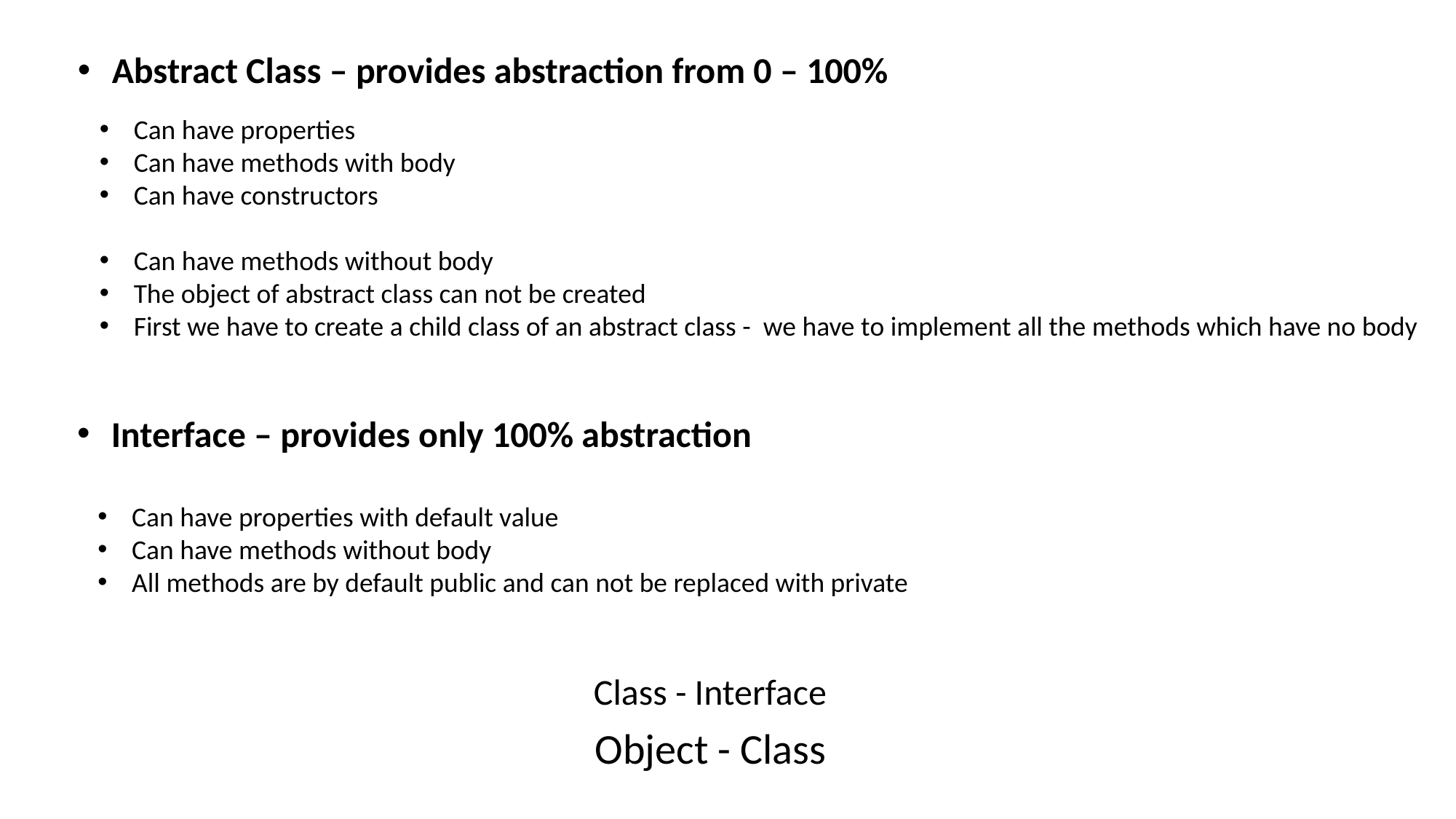

Abstract Class – provides abstraction from 0 – 100%
Can have properties
Can have methods with body
Can have constructors

Can have methods without body
The object of abstract class can not be created
First we have to create a child class of an abstract class -  we have to implement all the methods which have no body

Interface – provides only 100% abstraction
Can have properties with default value
Can have methods without body
All methods are by default public and can not be replaced with private
Class - Interface
Object - Class